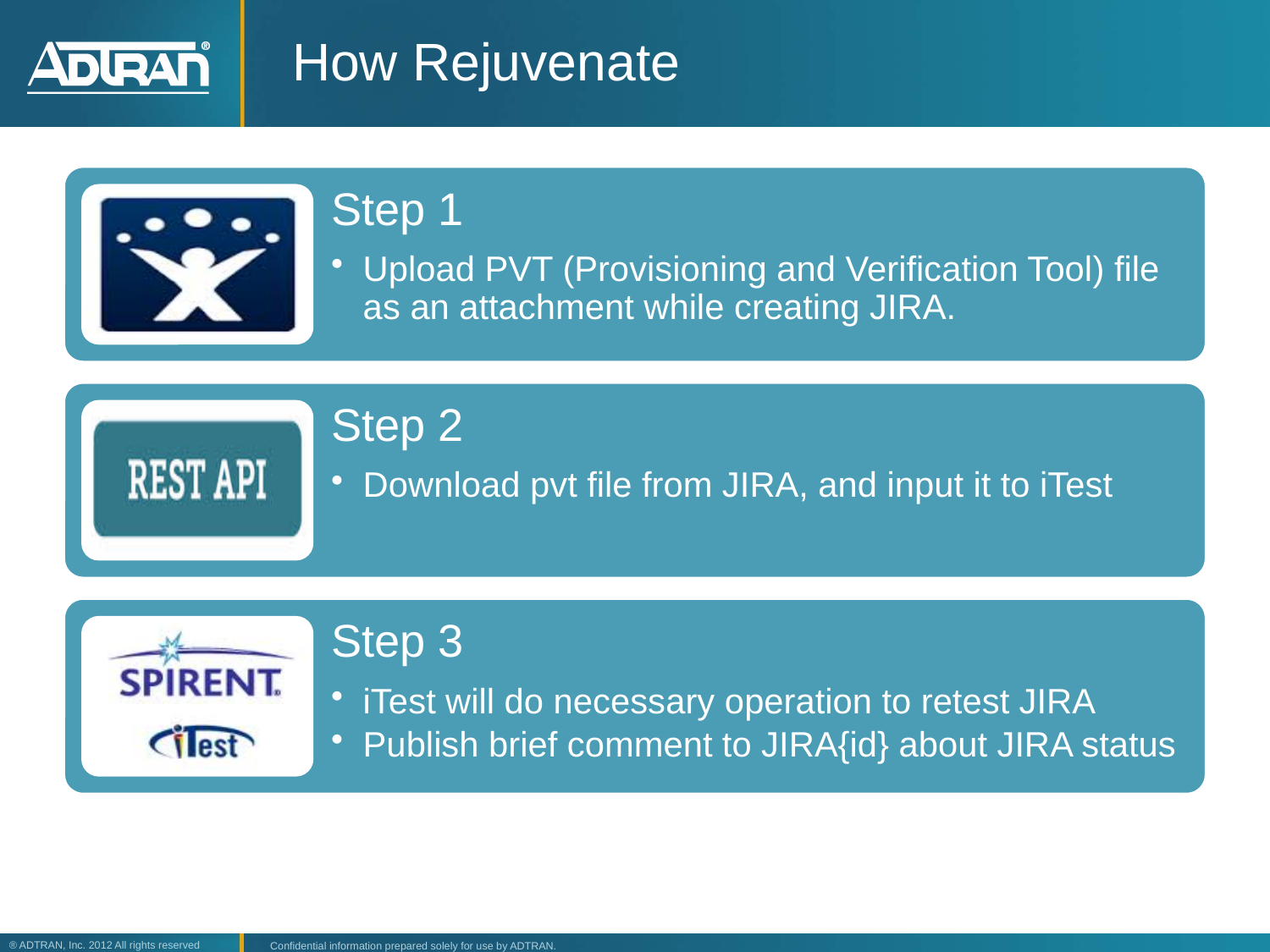

# How Rejuvenate
Step 1
Upload PVT (Provisioning and Verification Tool) file as an attachment while creating JIRA.
Step 2
Download pvt file from JIRA, and input it to iTest
Step 3
iTest will do necessary operation to retest JIRA
Publish brief comment to JIRA{id} about JIRA status